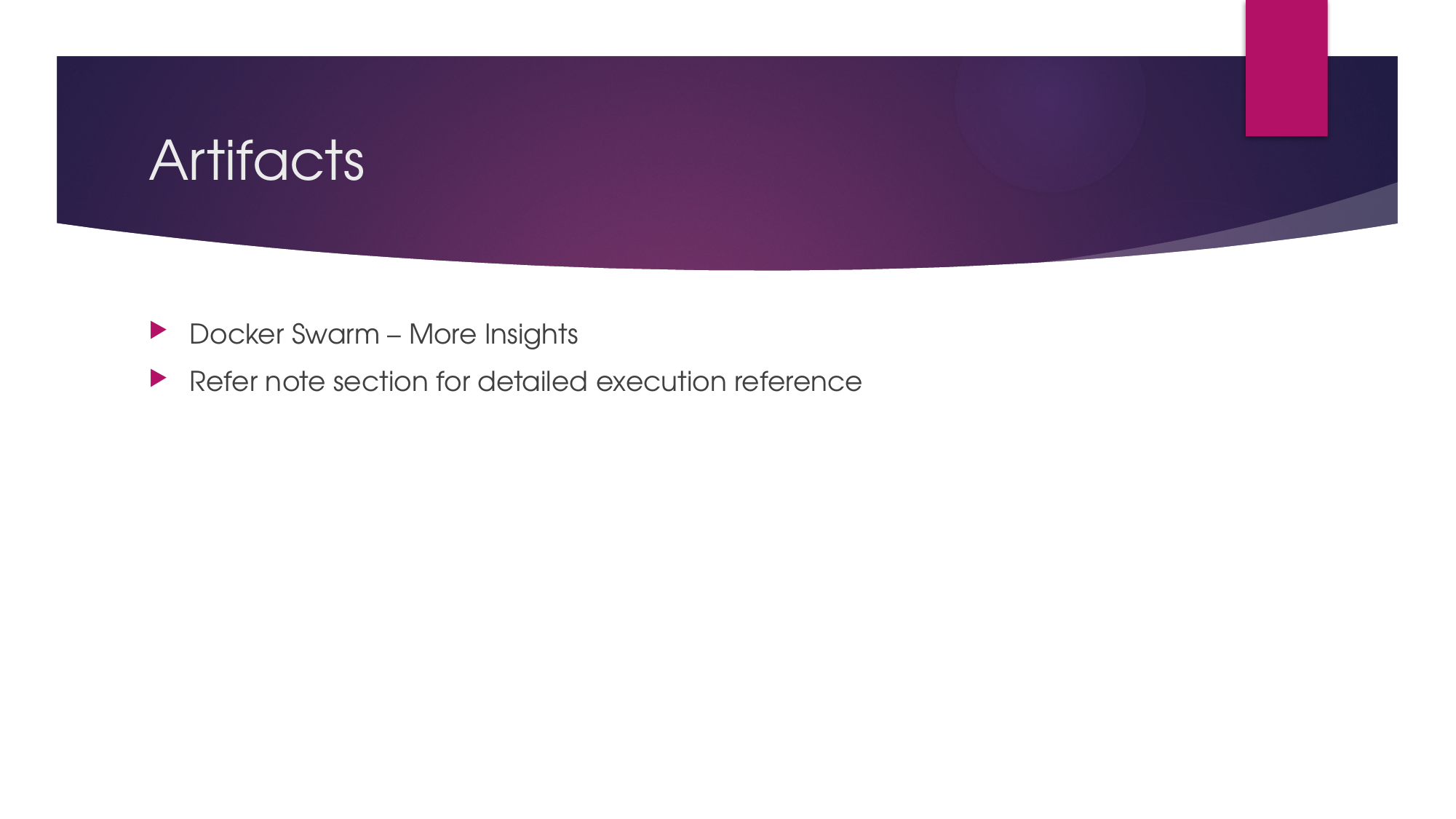

# Artifacts
Docker Swarm – More Insights
Refer note section for detailed execution reference